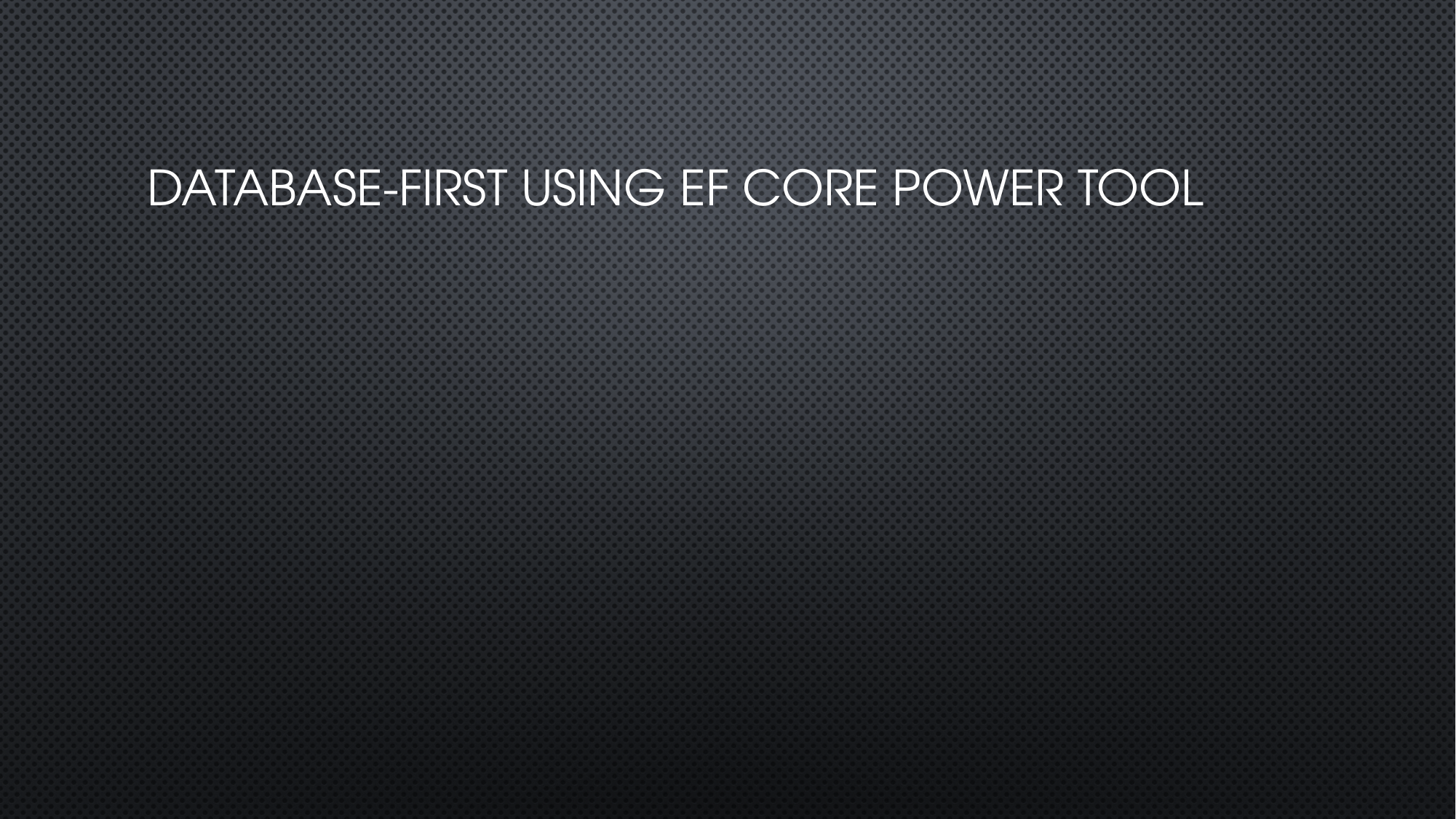

# Database-first using ef core power tool